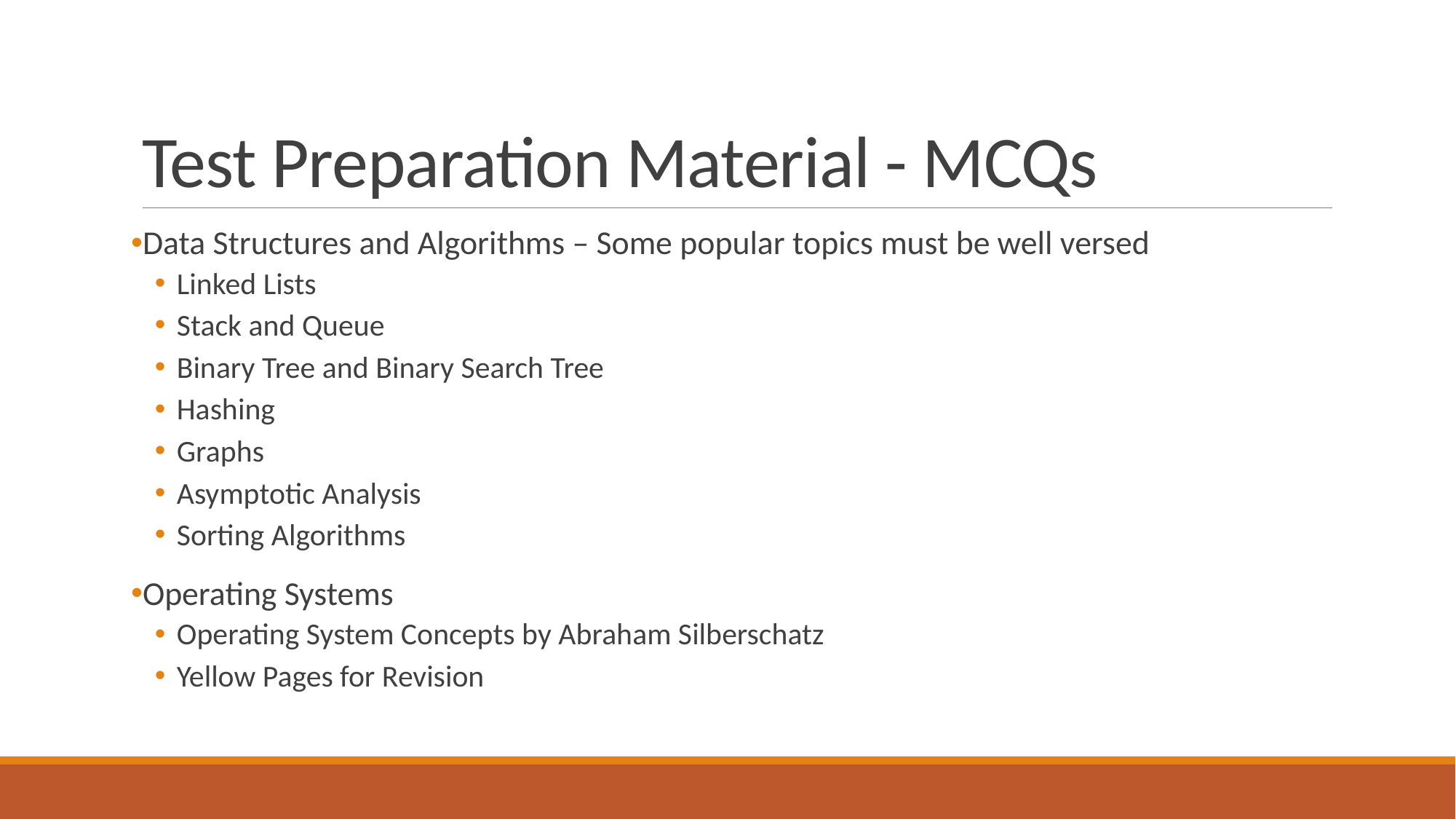

# Test Preparation Material - MCQs
Data Structures and Algorithms – Some popular topics must be well versed
Linked Lists
Stack and Queue
Binary Tree and Binary Search Tree
Hashing
Graphs
Asymptotic Analysis
Sorting Algorithms
Operating Systems
Operating System Concepts by Abraham Silberschatz
Yellow Pages for Revision